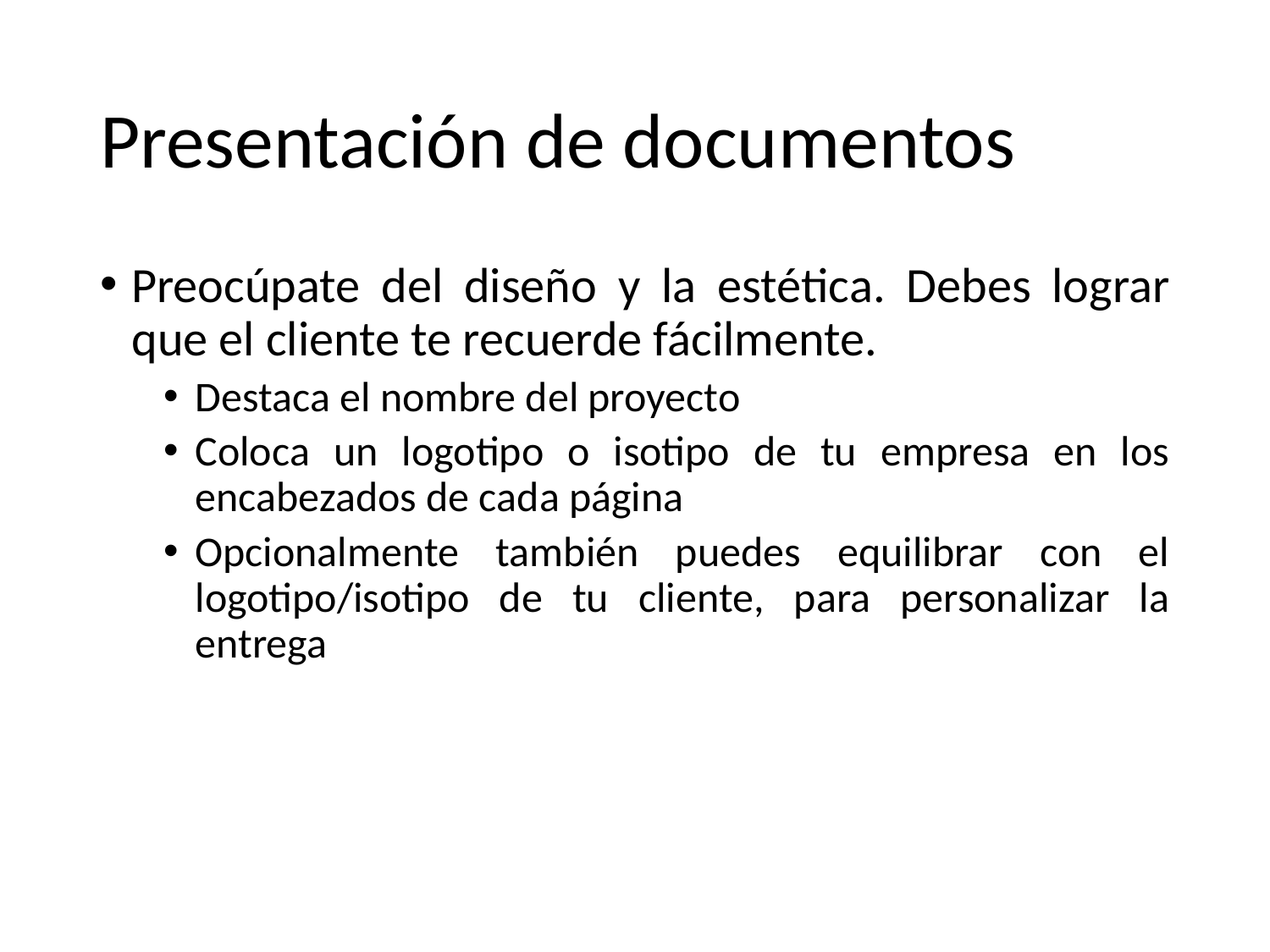

# Presentación de documentos
Preocúpate del diseño y la estética. Debes lograr que el cliente te recuerde fácilmente.
Destaca el nombre del proyecto
Coloca un logotipo o isotipo de tu empresa en los encabezados de cada página
Opcionalmente también puedes equilibrar con el logotipo/isotipo de tu cliente, para personalizar la entrega